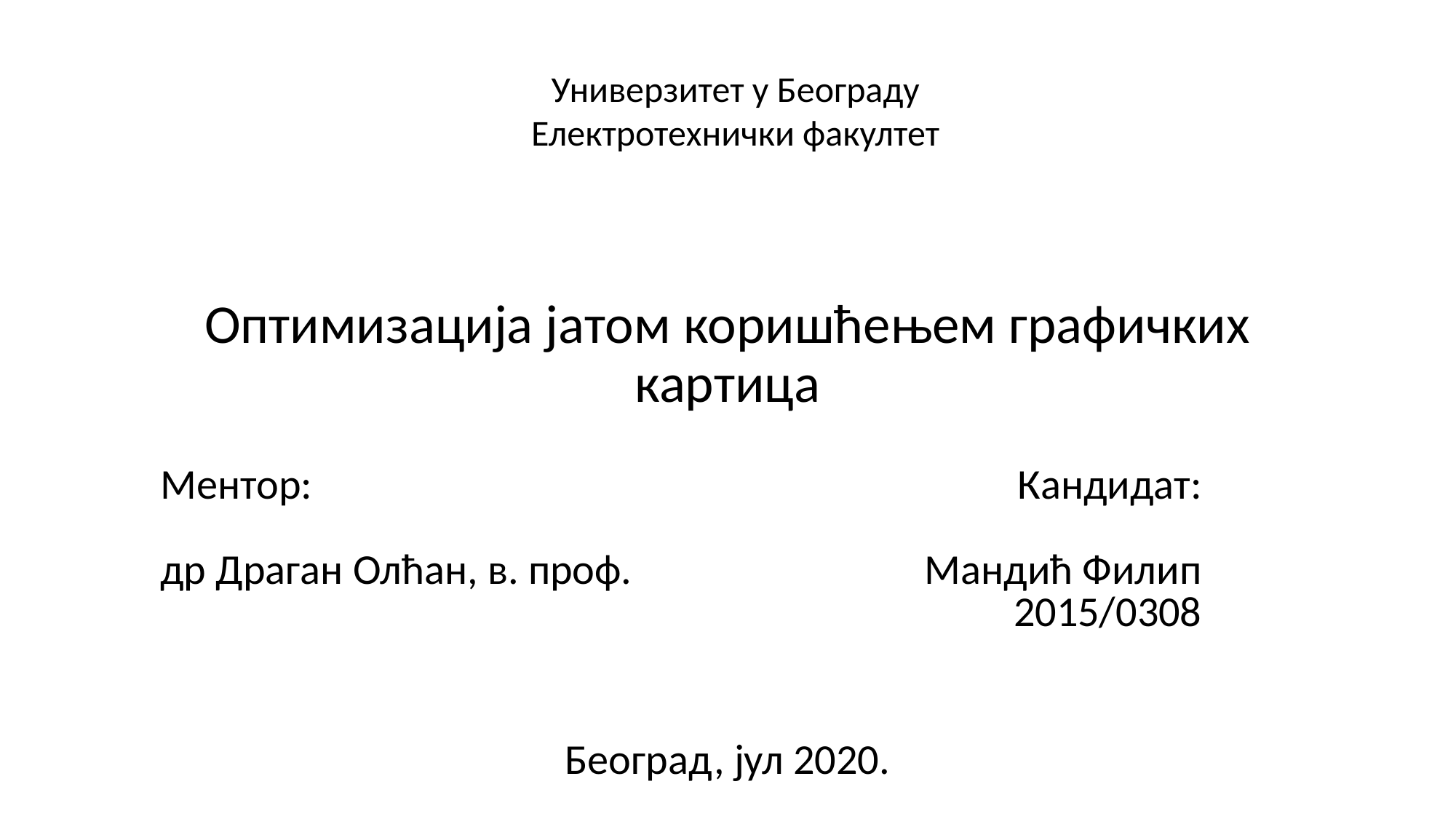

Универзитет у Београду
Електротехнички факултет
# Оптимизација јатом коришћењем графичких картица
| Ментор: др Драган Олћан, в. проф. | Кандидат: Мандић Филип 2015/0308 |
| --- | --- |

Београд, јул 2020.